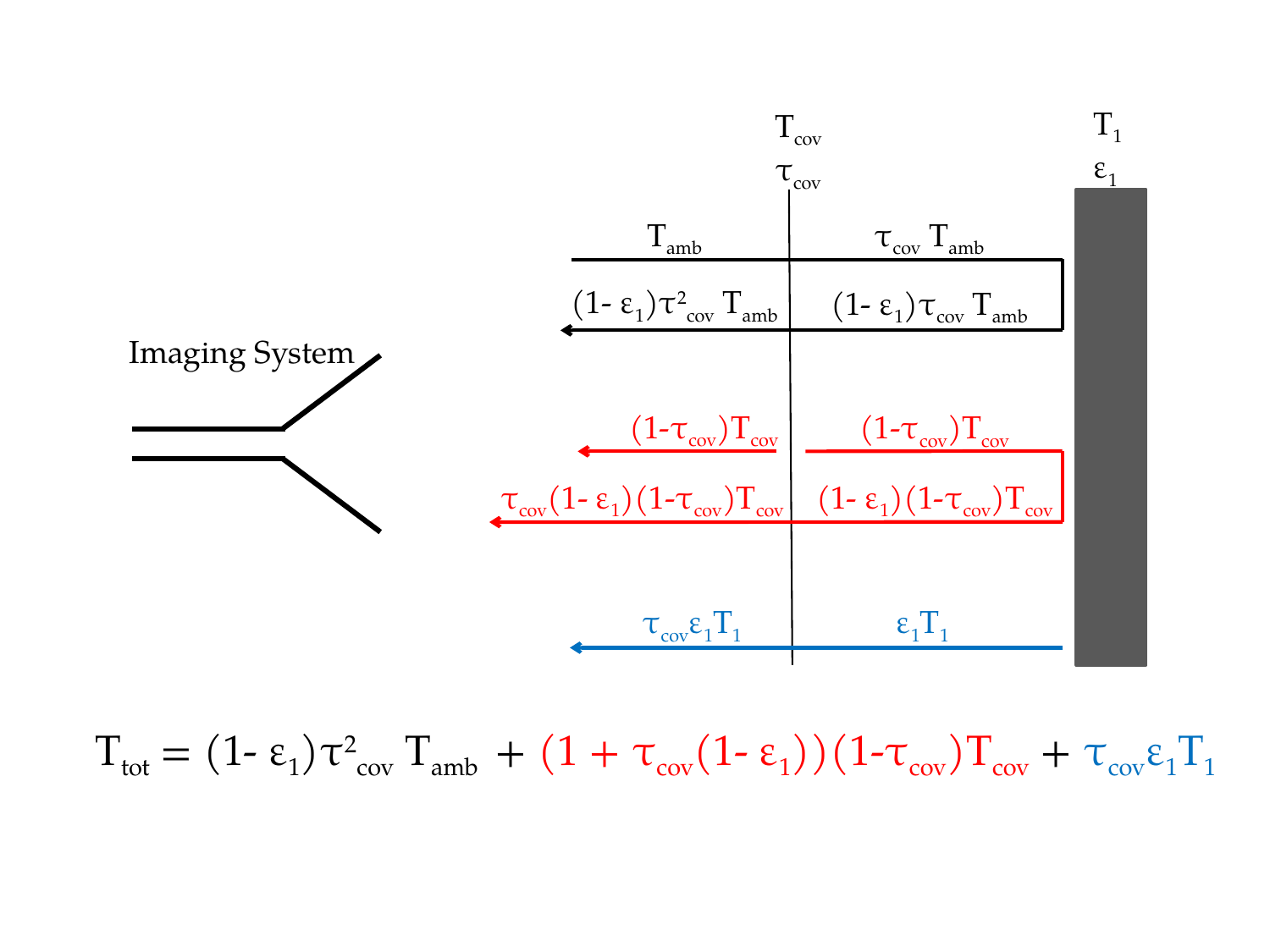

T1
ε1
Tcov
τcov

Tamb
τcov Tamb
(1- ε1)τ2cov Tamb
(1- ε1)τcov Tamb
Imaging System
(1-τcov)Tcov
(1-τcov)Tcov
(1- ε1)(1-τcov)Tcov
τcov(1- ε1)(1-τcov)Tcov
τcovε1T1
ε1T1
Ttot = (1- ε1)τ2cov Tamb  + (1 + τcov(1- ε1))(1-τcov)Tcov + τcovε1T1